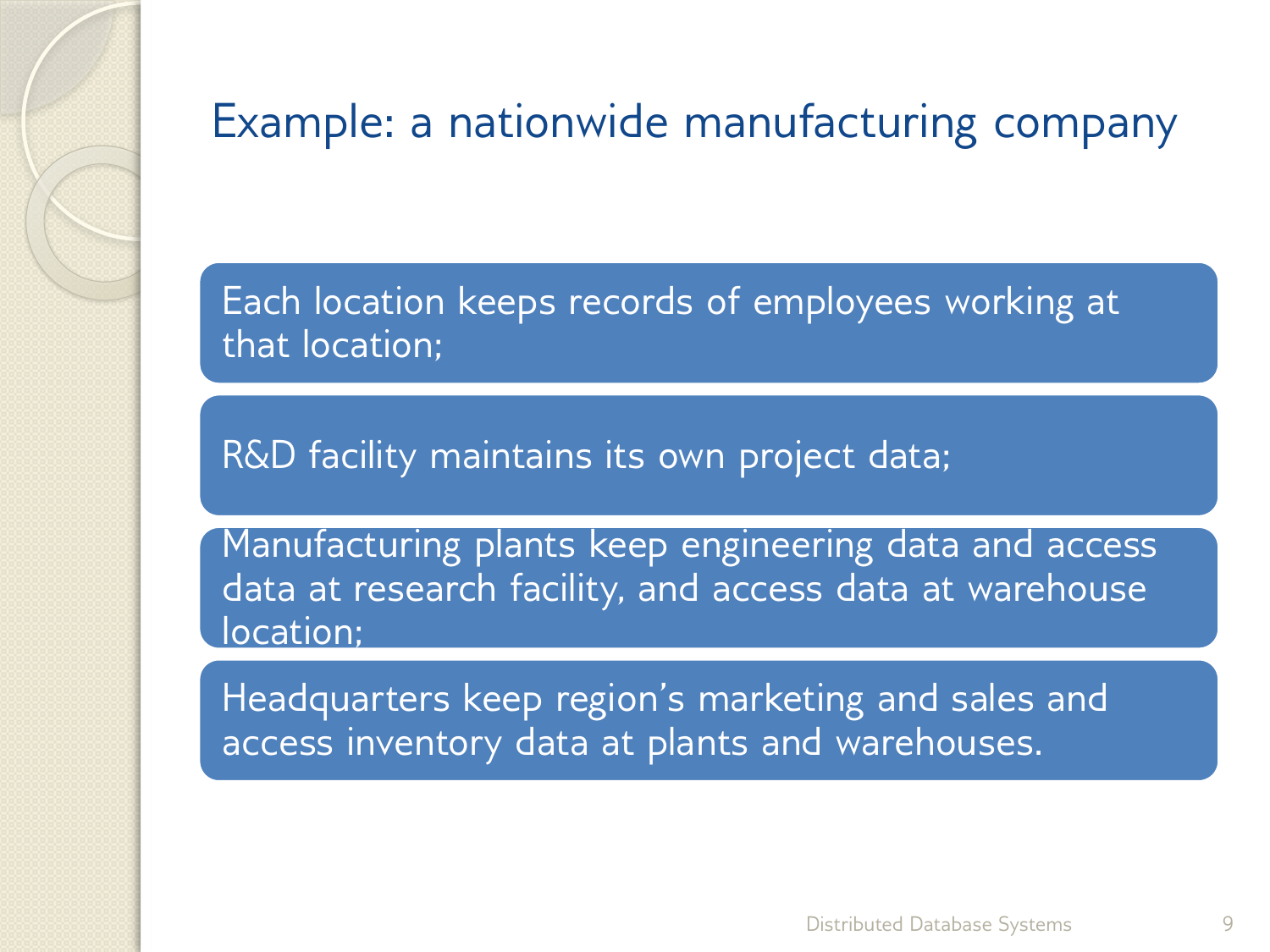

# Example: a nationwide manufacturing company
Each location keeps records of employees working at that location;
R&D facility maintains its own project data;
Manufacturing plants keep engineering data and access data at research facility, and access data at warehouse location;
Headquarters keep region’s marketing and sales and access inventory data at plants and warehouses.
Distributed Database Systems
9